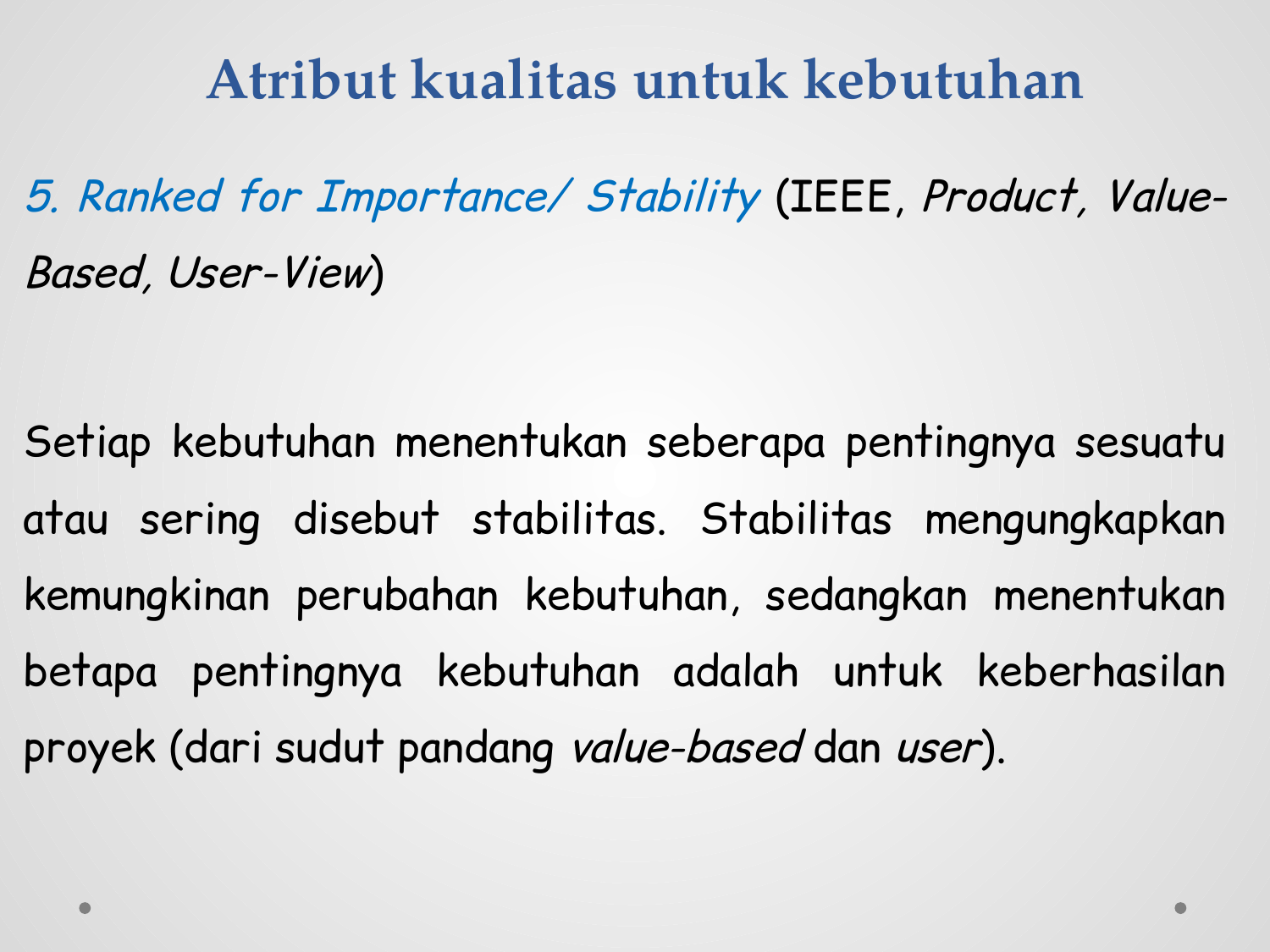

# Atribut kualitas untuk kebutuhan
5. Ranked for Importance/ Stability (IEEE, Product, Value-Based, User-View)

Setiap kebutuhan menentukan seberapa pentingnya sesuatu atau sering disebut stabilitas. Stabilitas mengungkapkan kemungkinan perubahan kebutuhan, sedangkan menentukan betapa pentingnya kebutuhan adalah untuk keberhasilan proyek (dari sudut pandang value-based dan user).